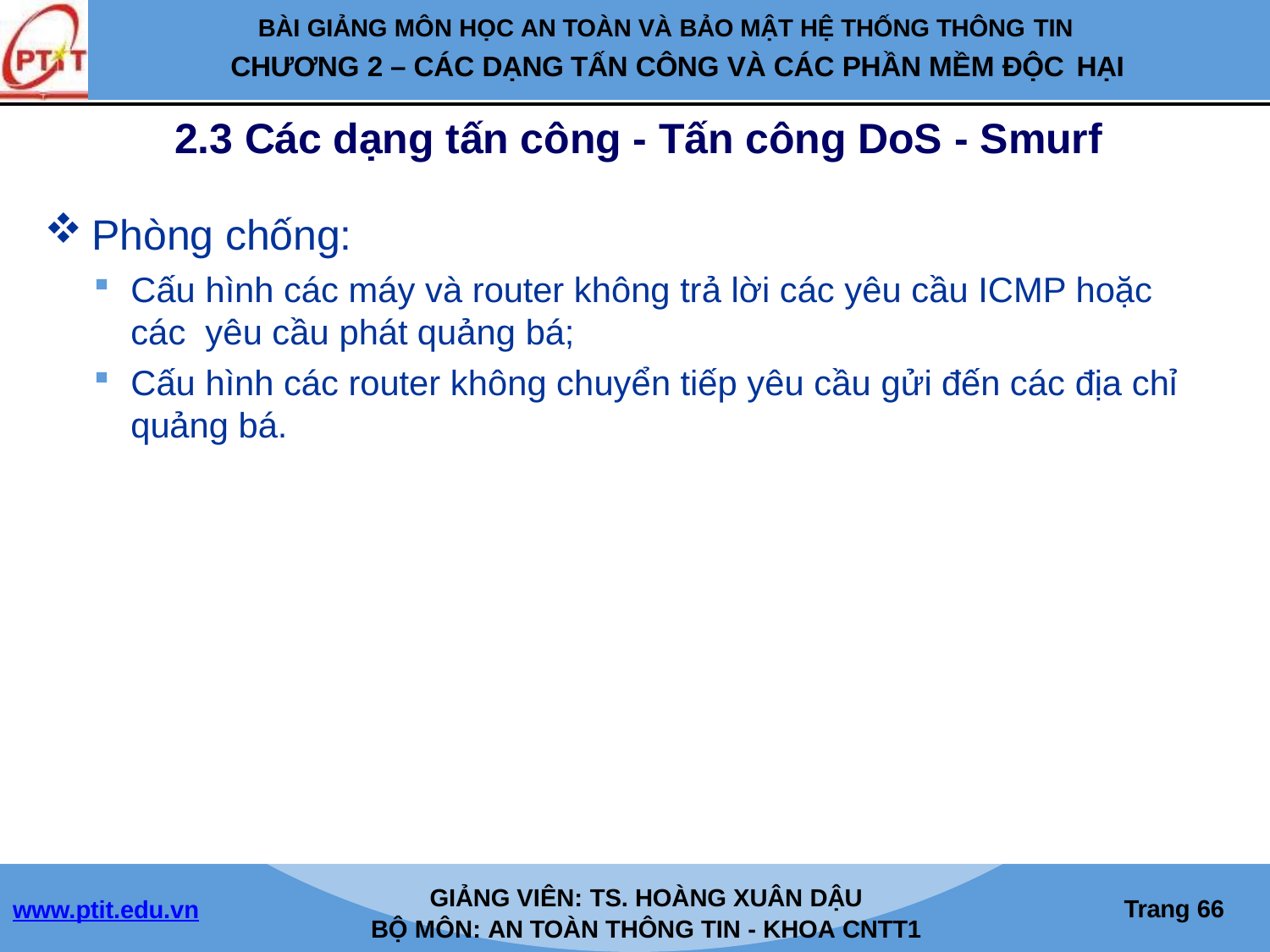

BÀI GIẢNG MÔN HỌC AN TOÀN VÀ BẢO MẬT HỆ THỐNG THÔNG TIN
CHƯƠNG 2 – CÁC DẠNG TẤN CÔNG VÀ CÁC PHẦN MỀM ĐỘC HẠI
2.3 Các dạng tấn công - Tấn công DoS - Smurf

Phòng chống:
Cấu hình các máy và router không trả lời các yêu cầu ICMP hoặc các  yêu cầu phát quảng bá;
Cấu hình các router không chuyển tiếp yêu cầu gửi đến các địa chỉ
quảng bá.
GIẢNG VIÊN: TS. HOÀNG XUÂN DẬU
BỘ MÔN: AN TOÀN THÔNG TIN - KHOA CNTT1
Trang 66
www.ptit.edu.vn